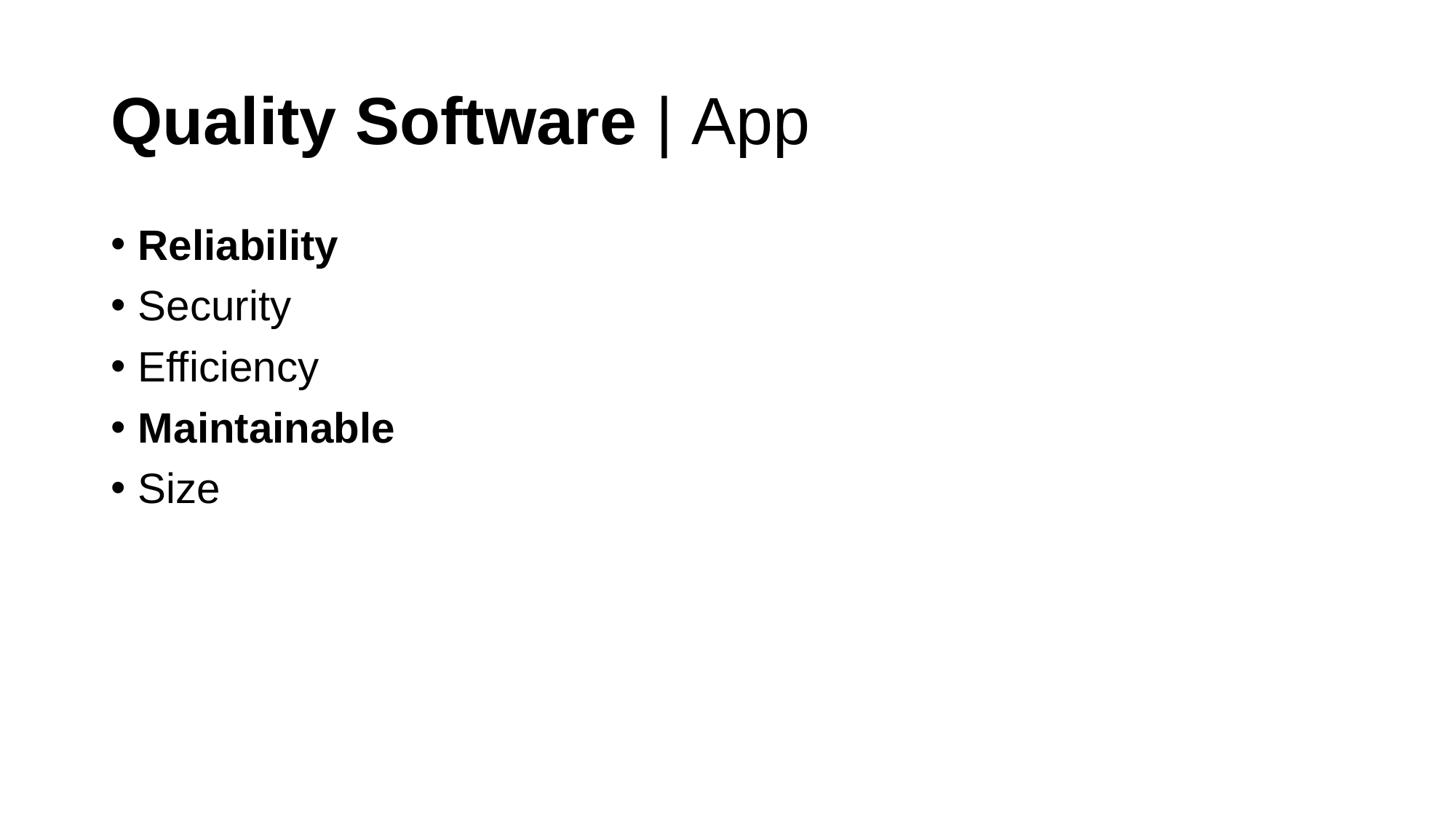

# Quality Software | App
Reliability
Security
Efficiency
Maintainable
Size